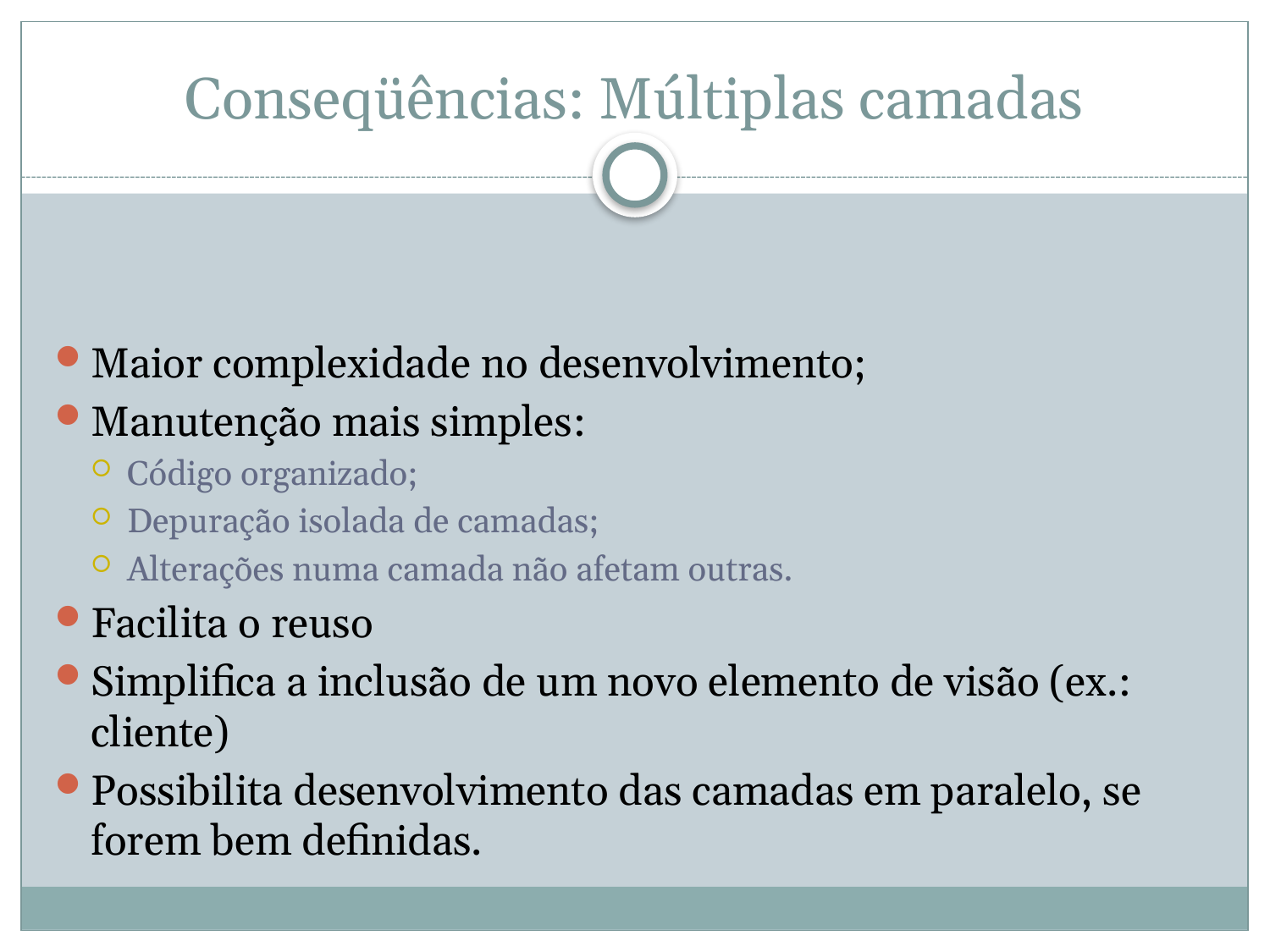

# Conseqüências: Múltiplas camadas

Maior complexidade no desenvolvimento;
Manutenção mais simples:
Código organizado;
Depuração isolada de camadas;
Alterações numa camada não afetam outras.
Facilita o reuso
Simplifica a inclusão de um novo elemento de visão (ex.: cliente)
Possibilita desenvolvimento das camadas em paralelo, se forem bem definidas.